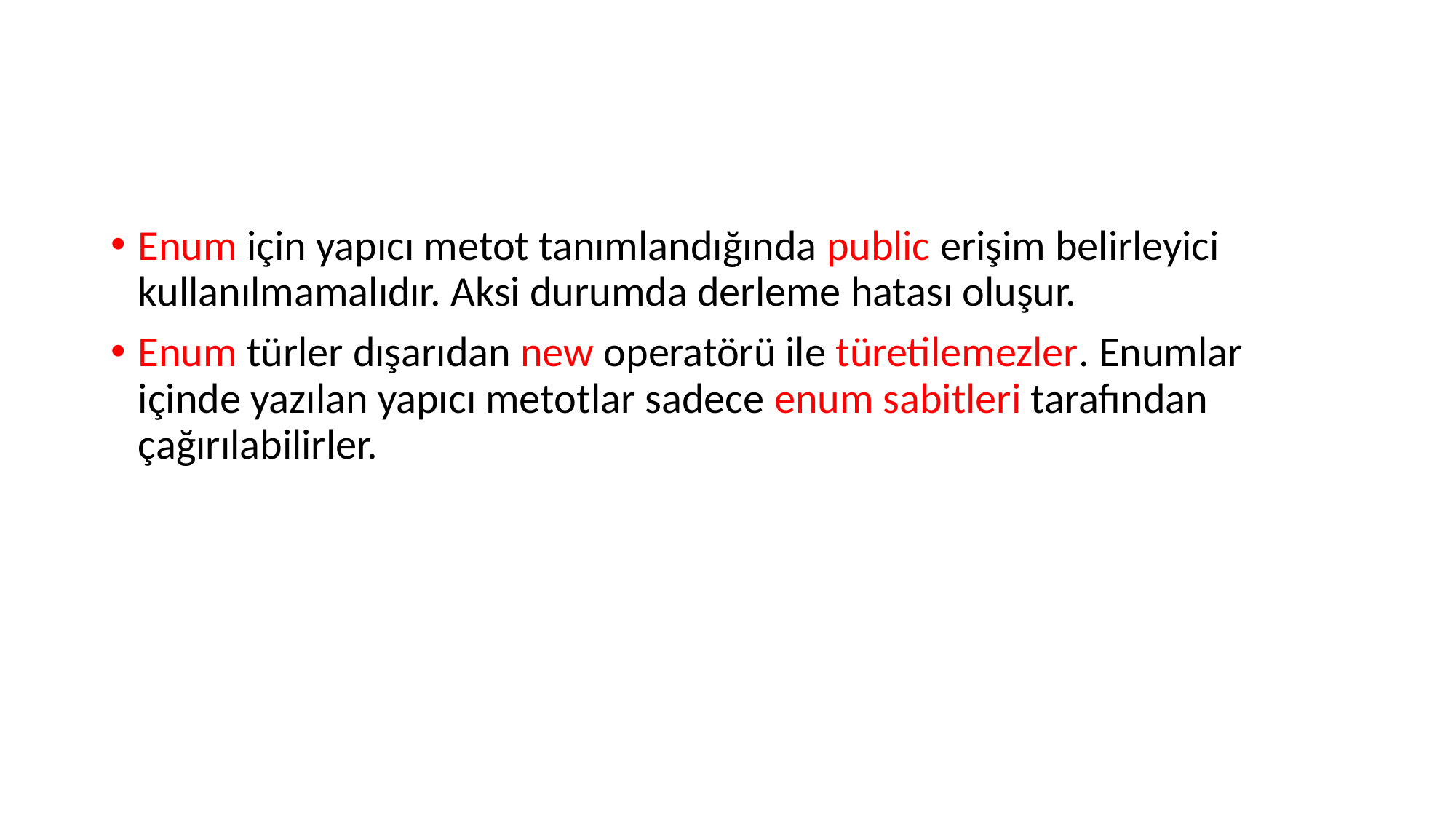

#
Enum için yapıcı metot tanımlandığında public erişim belirleyici kullanılmamalıdır. Aksi durumda derleme hatası oluşur.
Enum türler dışarıdan new operatörü ile türetilemezler. Enumlar içinde yazılan yapıcı metotlar sadece enum sabitleri tarafından çağırılabilirler.